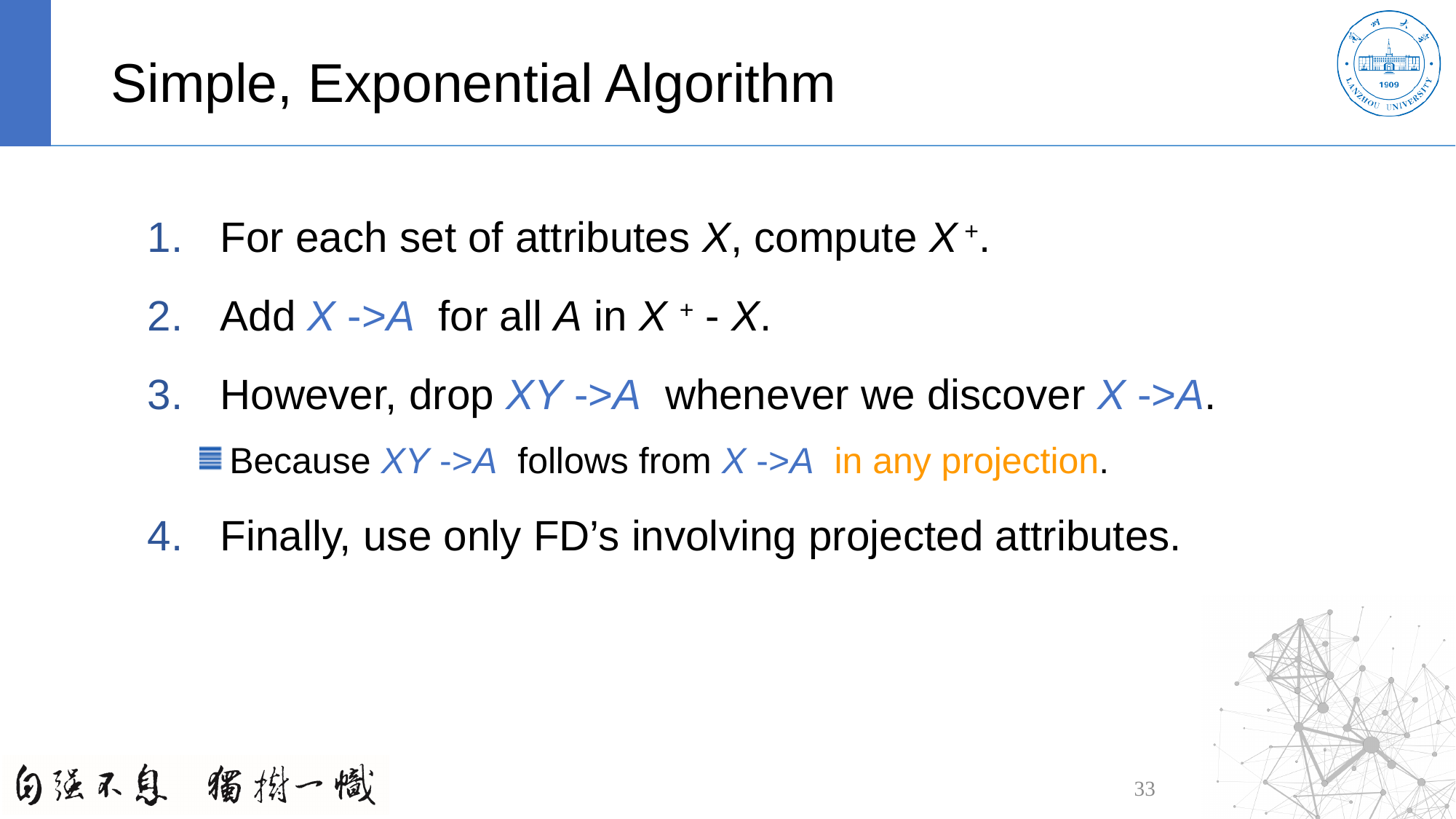

# Simple, Exponential Algorithm
For each set of attributes X, compute X +.
Add X ->A  for all A in X + - X.
However, drop XY ->A  whenever we discover X ->A.
Because XY ->A  follows from X ->A  in any projection.
Finally, use only FD’s involving projected attributes.
33